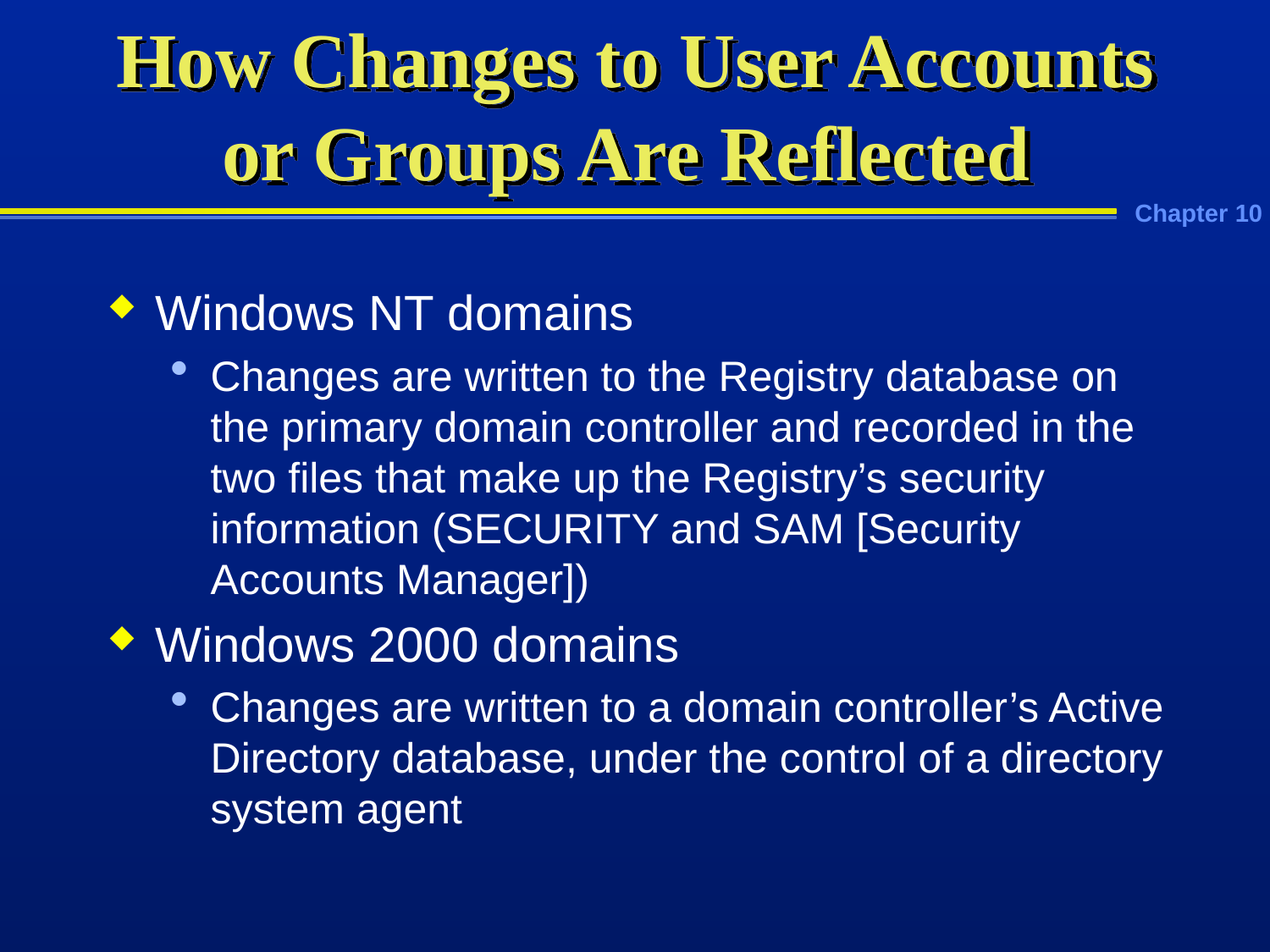

# How Changes to User Accounts or Groups Are Reflected
Windows NT domains
Changes are written to the Registry database on the primary domain controller and recorded in the two files that make up the Registry’s security information (SECURITY and SAM [Security Accounts Manager])
Windows 2000 domains
Changes are written to a domain controller’s Active Directory database, under the control of a directory system agent